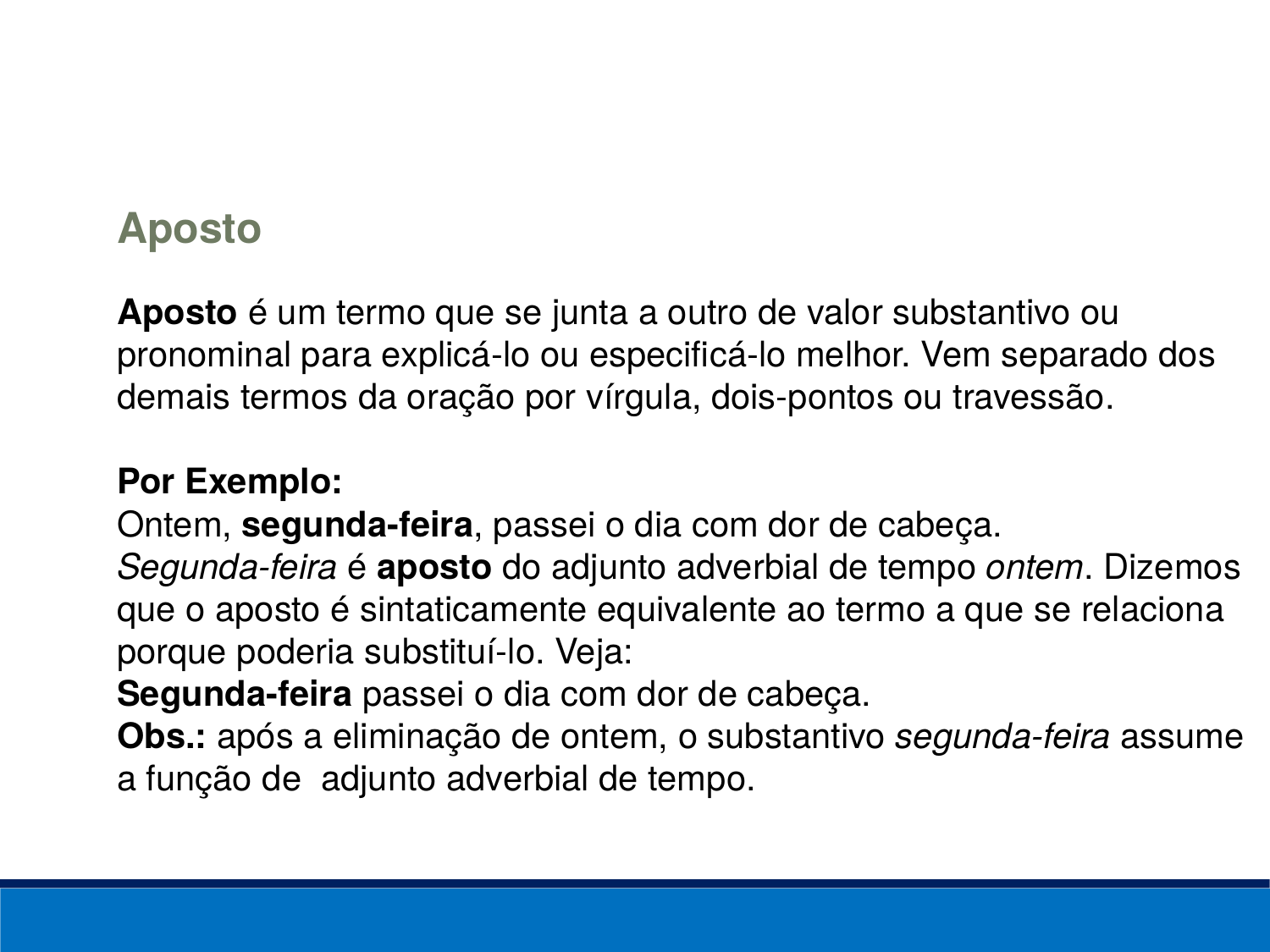

Aposto

Aposto é um termo que se junta a outro de valor substantivo ou pronominal para explicá-lo ou especificá-lo melhor. Vem separado dos demais termos da oração por vírgula, dois-pontos ou travessão.

Por Exemplo:
Ontem, segunda-feira, passei o dia com dor de cabeça.
Segunda-feira é aposto do adjunto adverbial de tempo ontem. Dizemos que o aposto é sintaticamente equivalente ao termo a que se relaciona porque poderia substituí-lo. Veja:
Segunda-feira passei o dia com dor de cabeça.
Obs.: após a eliminação de ontem, o substantivo segunda-feira assume a função de  adjunto adverbial de tempo.